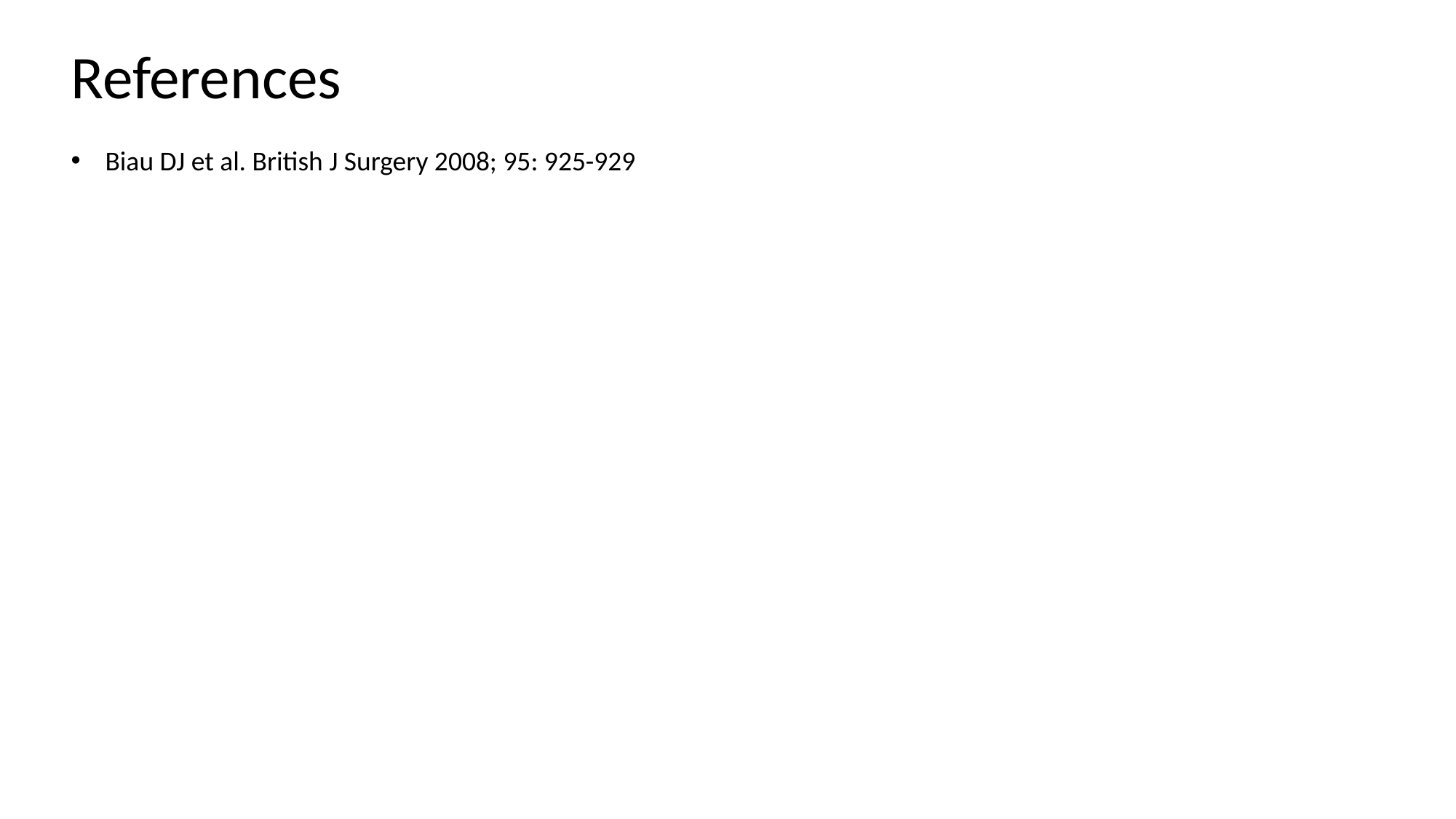

References

Biau DJ et al. British J Surgery 2008; 95: 925-929